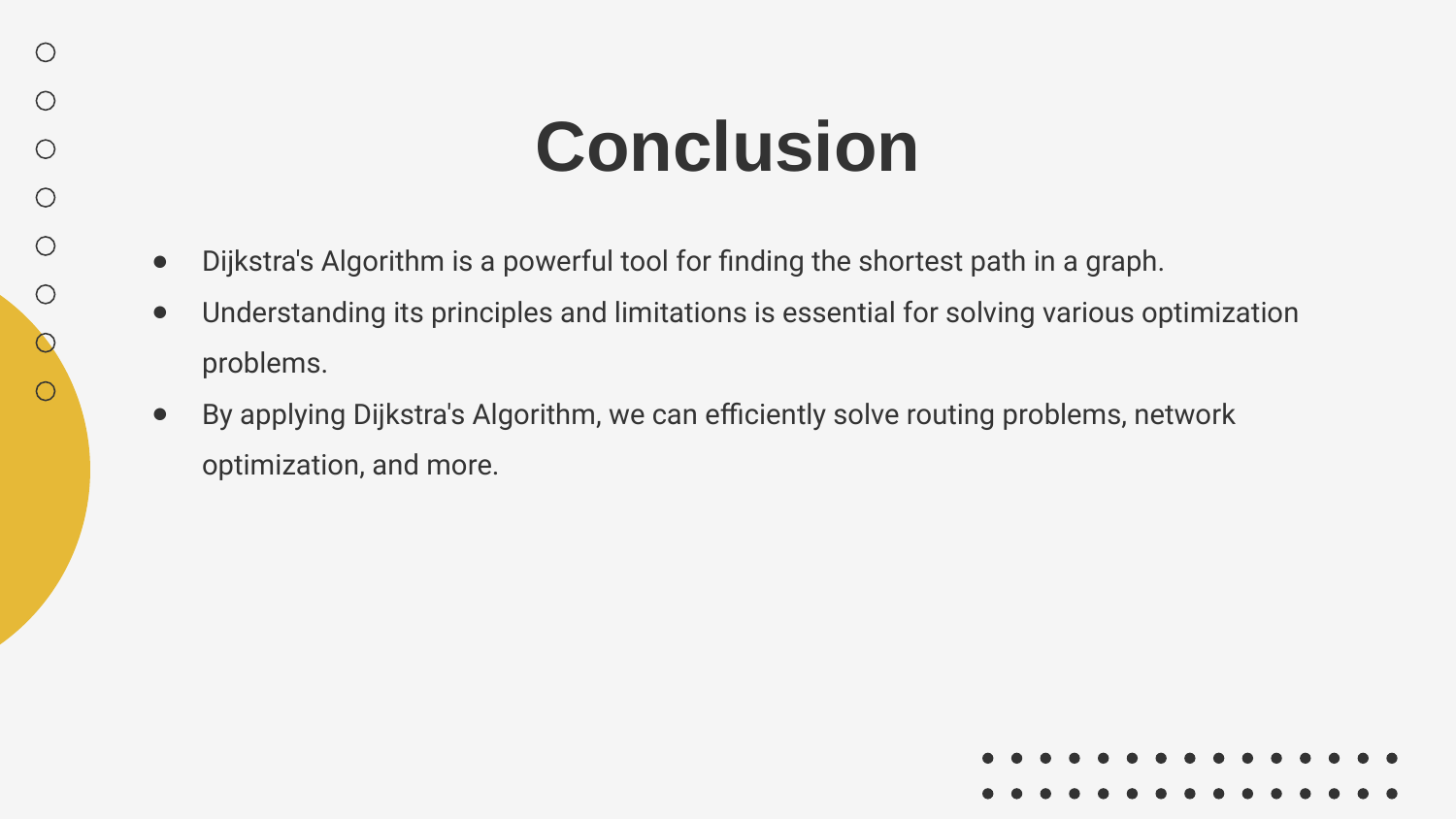

# Conclusion
Dijkstra's Algorithm is a powerful tool for finding the shortest path in a graph.
Understanding its principles and limitations is essential for solving various optimization problems.
By applying Dijkstra's Algorithm, we can efficiently solve routing problems, network optimization, and more.